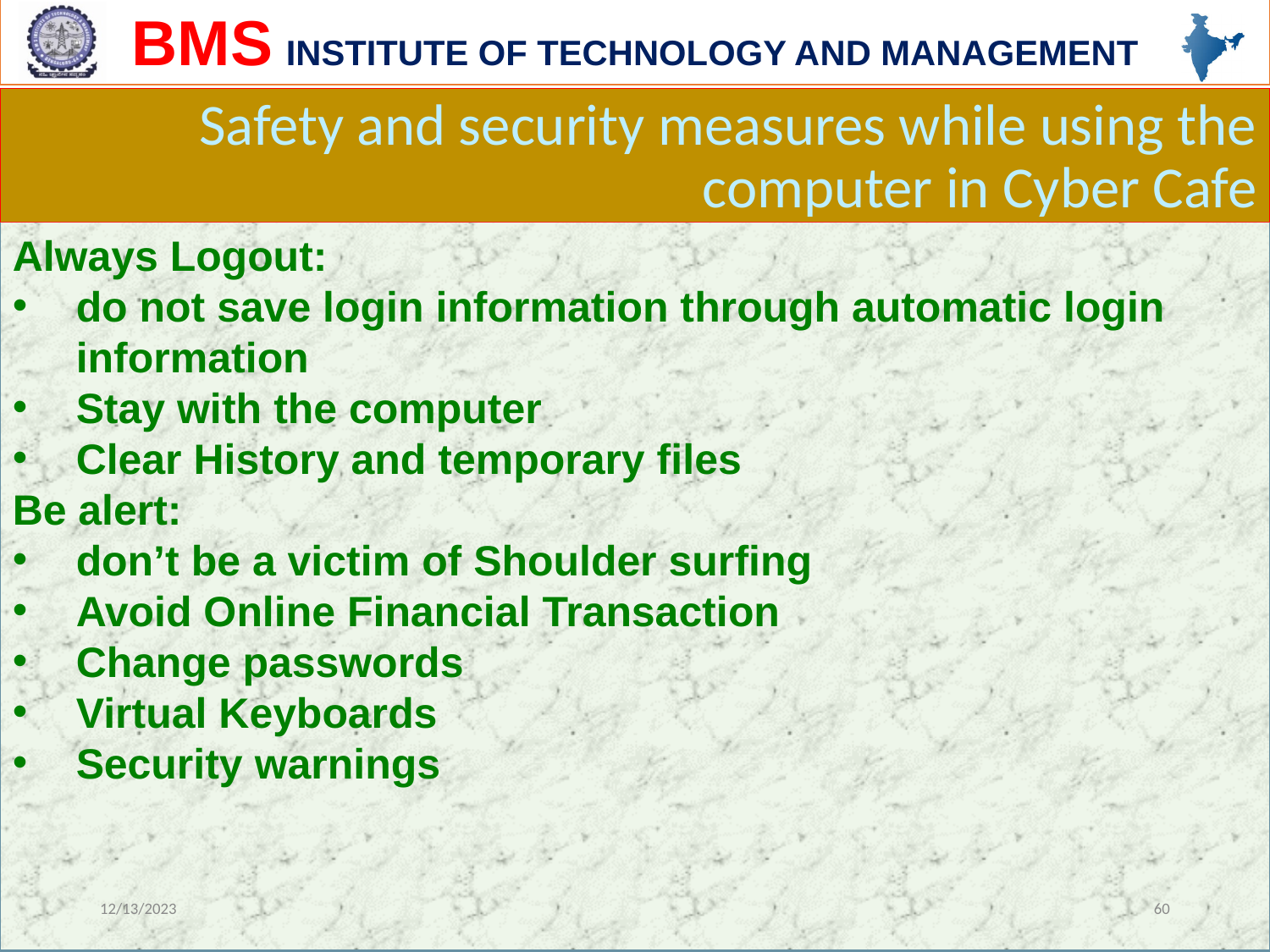

# Safety and security measures while using the computer in Cyber Cafe
Always Logout:
do not save login information through automatic login information
Stay with the computer
Clear History and temporary files
Be alert:
don’t be a victim of Shoulder surfing
Avoid Online Financial Transaction
Change passwords
Virtual Keyboards
Security warnings
12/13/2023
60